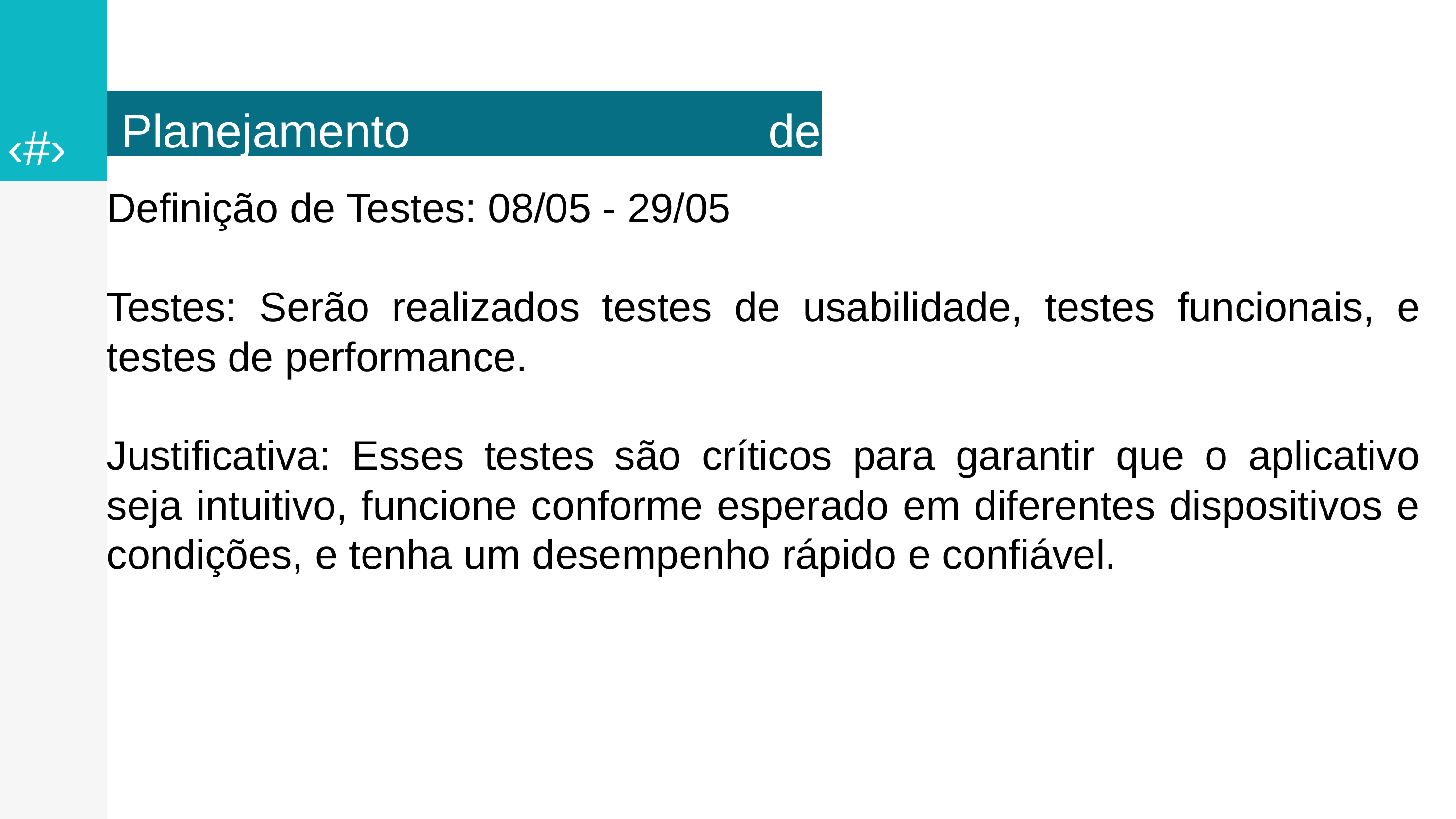

Planejamento de Desenvolvimento
‹#›
Definição de Testes: 08/05 - 29/05

Testes: Serão realizados testes de usabilidade, testes funcionais, e testes de performance.

Justificativa: Esses testes são críticos para garantir que o aplicativo seja intuitivo, funcione conforme esperado em diferentes dispositivos e condições, e tenha um desempenho rápido e confiável.